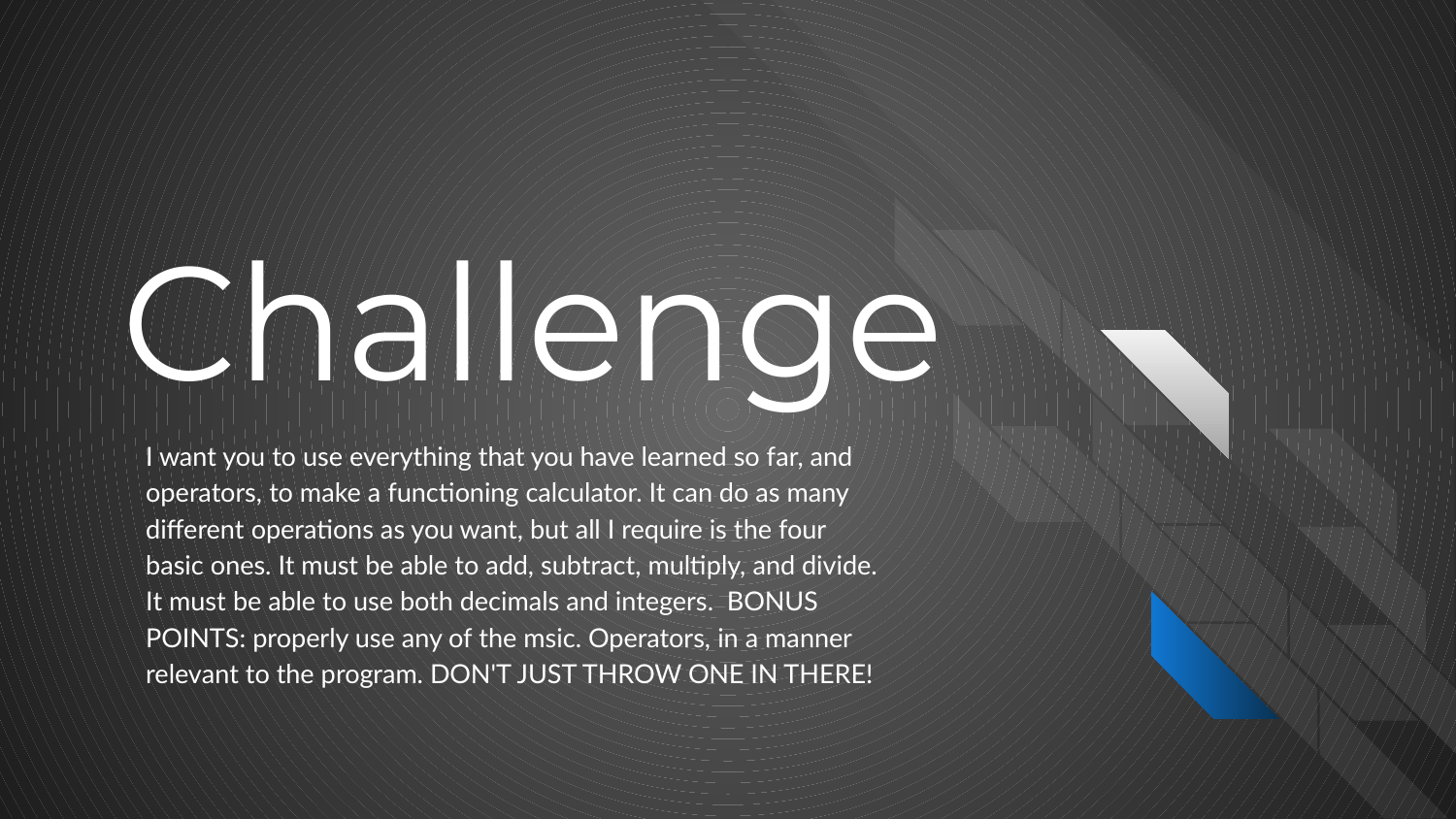

# Challenge
I want you to use everything that you have learned so far, and operators, to make a functioning calculator. It can do as many different operations as you want, but all I require is the four basic ones. It must be able to add, subtract, multiply, and divide. It must be able to use both decimals and integers.  BONUS POINTS: properly use any of the msic. Operators, in a manner relevant to the program. DON'T JUST THROW ONE IN THERE!